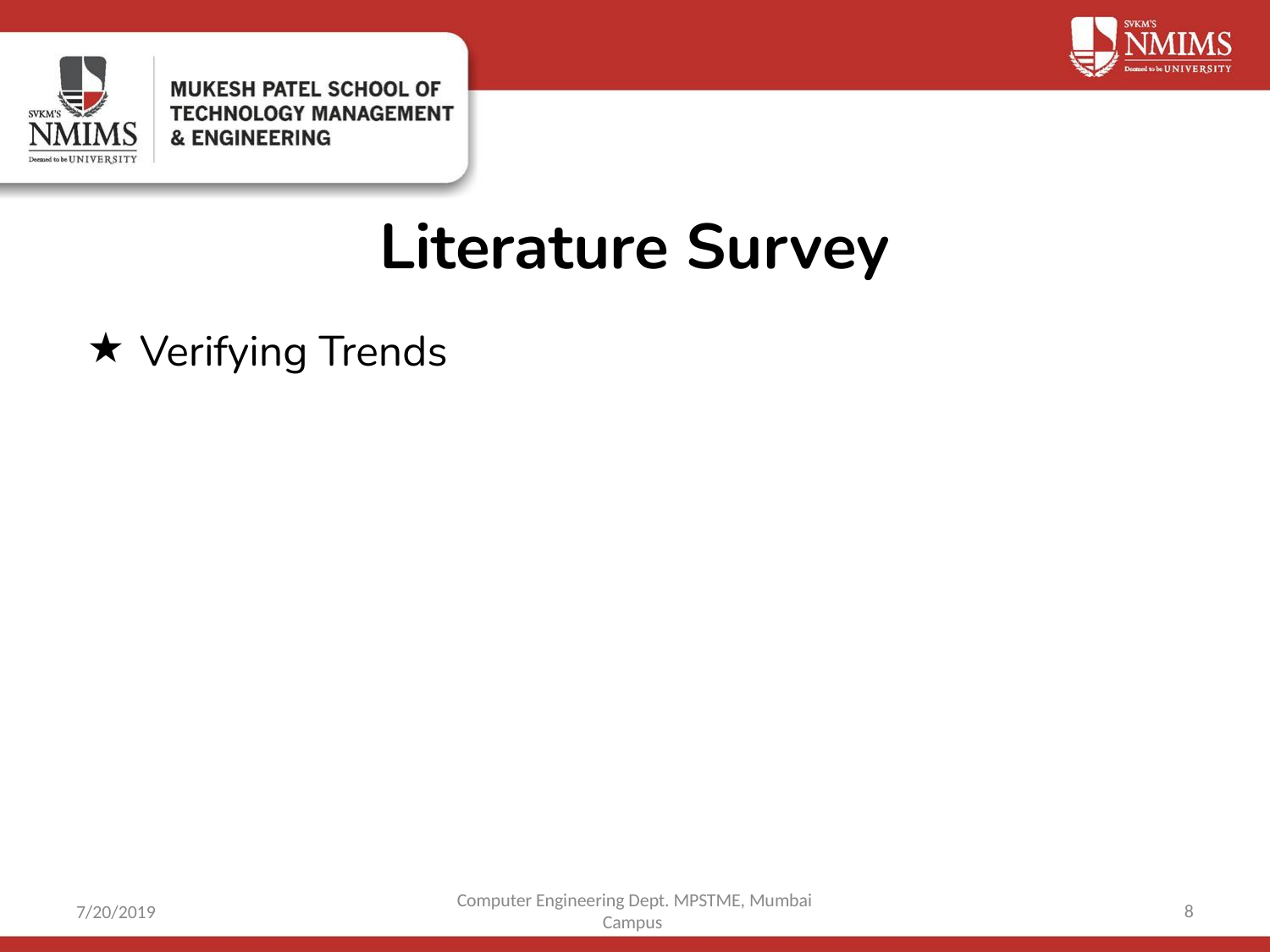

# Literature Survey
Verifying Trends

Computer Engineering Dept. MPSTME, Mumbai Campus
8
7/20/2019